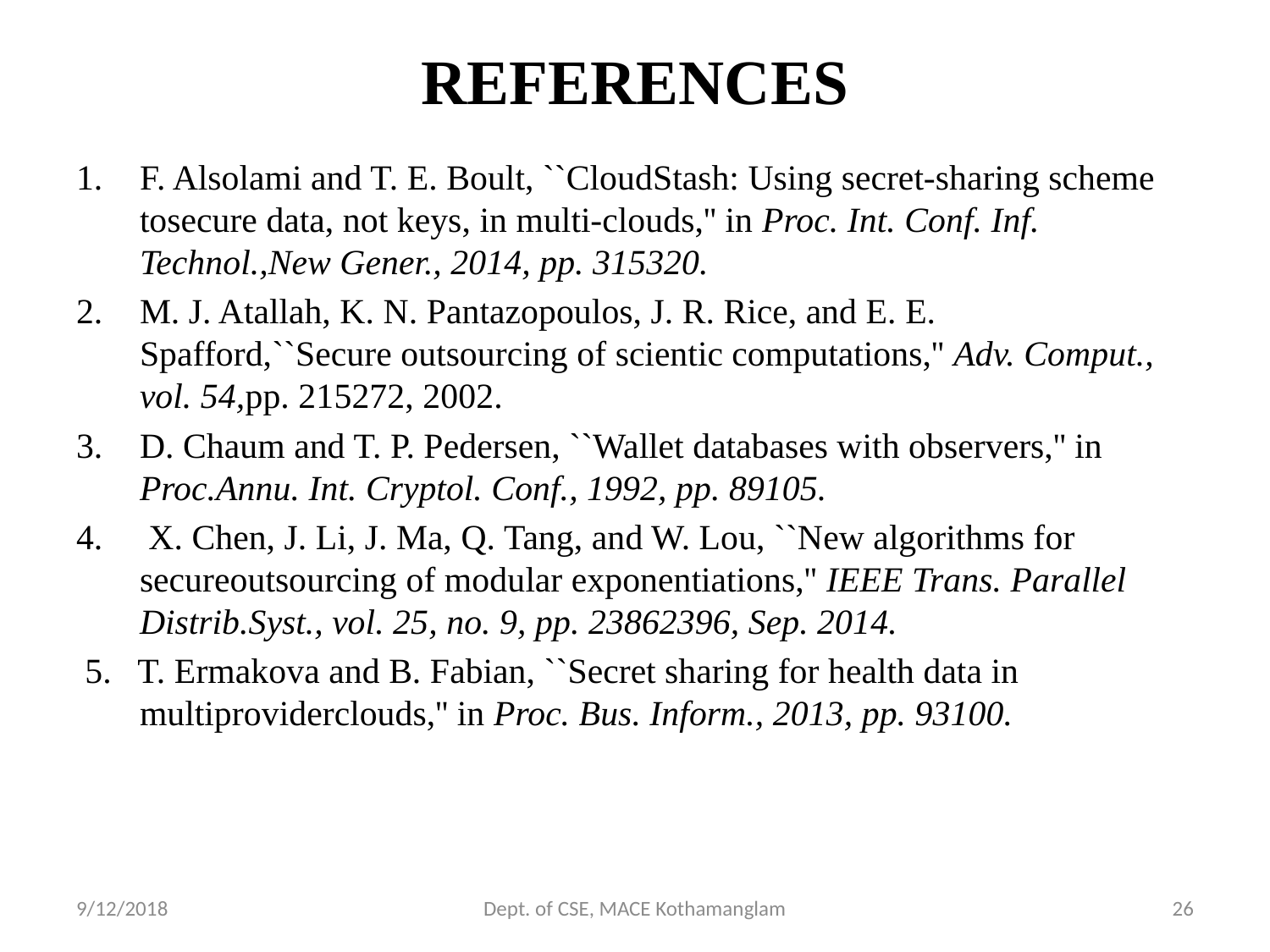

# REFERENCES
F. Alsolami and T. E. Boult, ``CloudStash: Using secret-sharing scheme tosecure data, not keys, in multi-clouds,'' in Proc. Int. Conf. Inf. Technol.,New Gener., 2014, pp. 315320.
M. J. Atallah, K. N. Pantazopoulos, J. R. Rice, and E. E. Spafford,``Secure outsourcing of scientic computations,'' Adv. Comput., vol. 54,pp. 215272, 2002.
D. Chaum and T. P. Pedersen, ``Wallet databases with observers,'' in Proc.Annu. Int. Cryptol. Conf., 1992, pp. 89105.
 X. Chen, J. Li, J. Ma, Q. Tang, and W. Lou, ``New algorithms for secureoutsourcing of modular exponentiations,'' IEEE Trans. Parallel Distrib.Syst., vol. 25, no. 9, pp. 23862396, Sep. 2014.
 5.   T. Ermakova and B. Fabian, ``Secret sharing for health data in multiproviderclouds,'' in Proc. Bus. Inform., 2013, pp. 93100.

9/12/2018
Dept. of CSE, MACE Kothamanglam
26